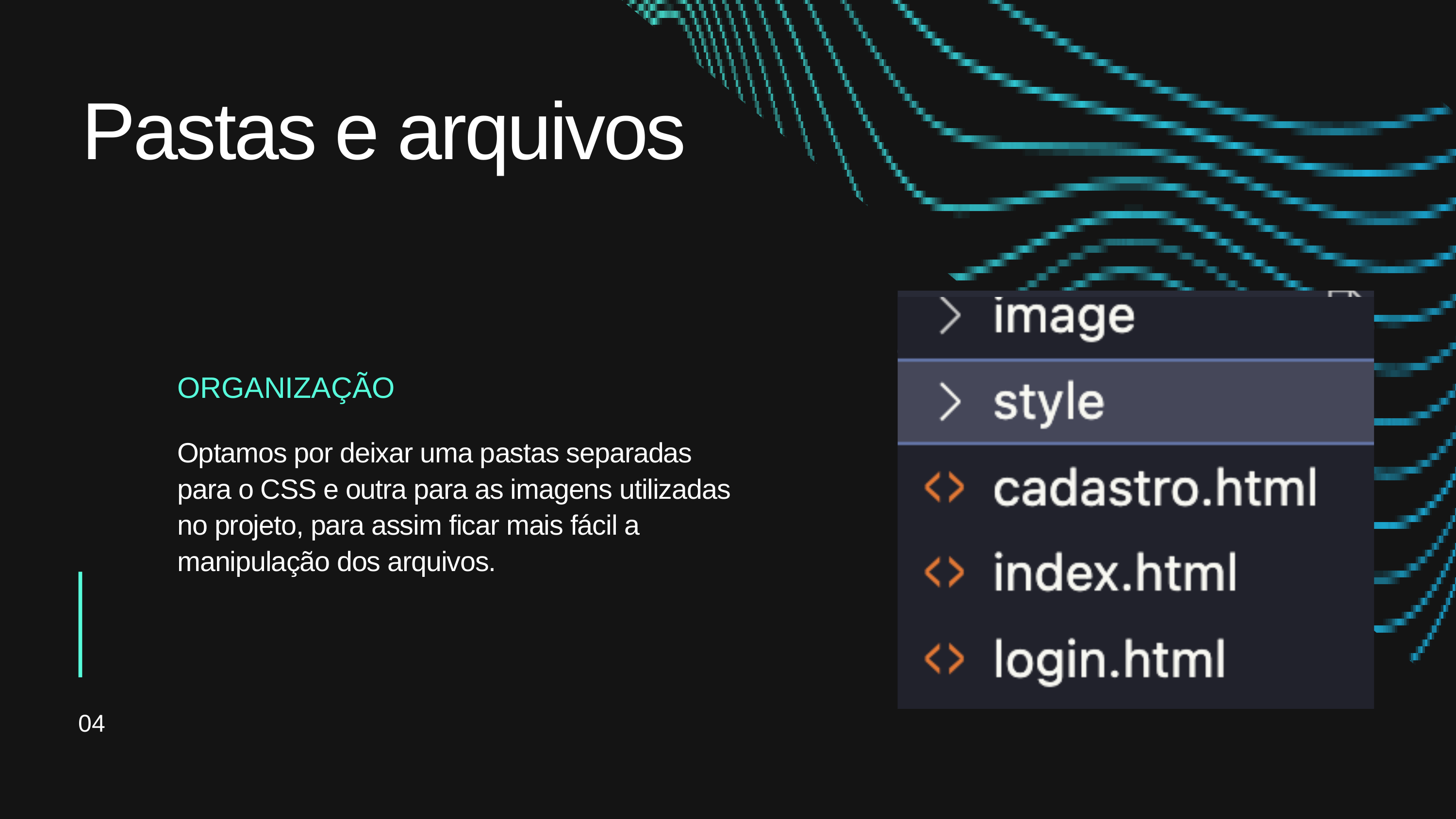

Pastas e arquivos

ORGANIZAÇÃO
Optamos por deixar uma pastas separadas para o CSS e outra para as imagens utilizadas no projeto, para assim ficar mais fácil a manipulação dos arquivos.

04